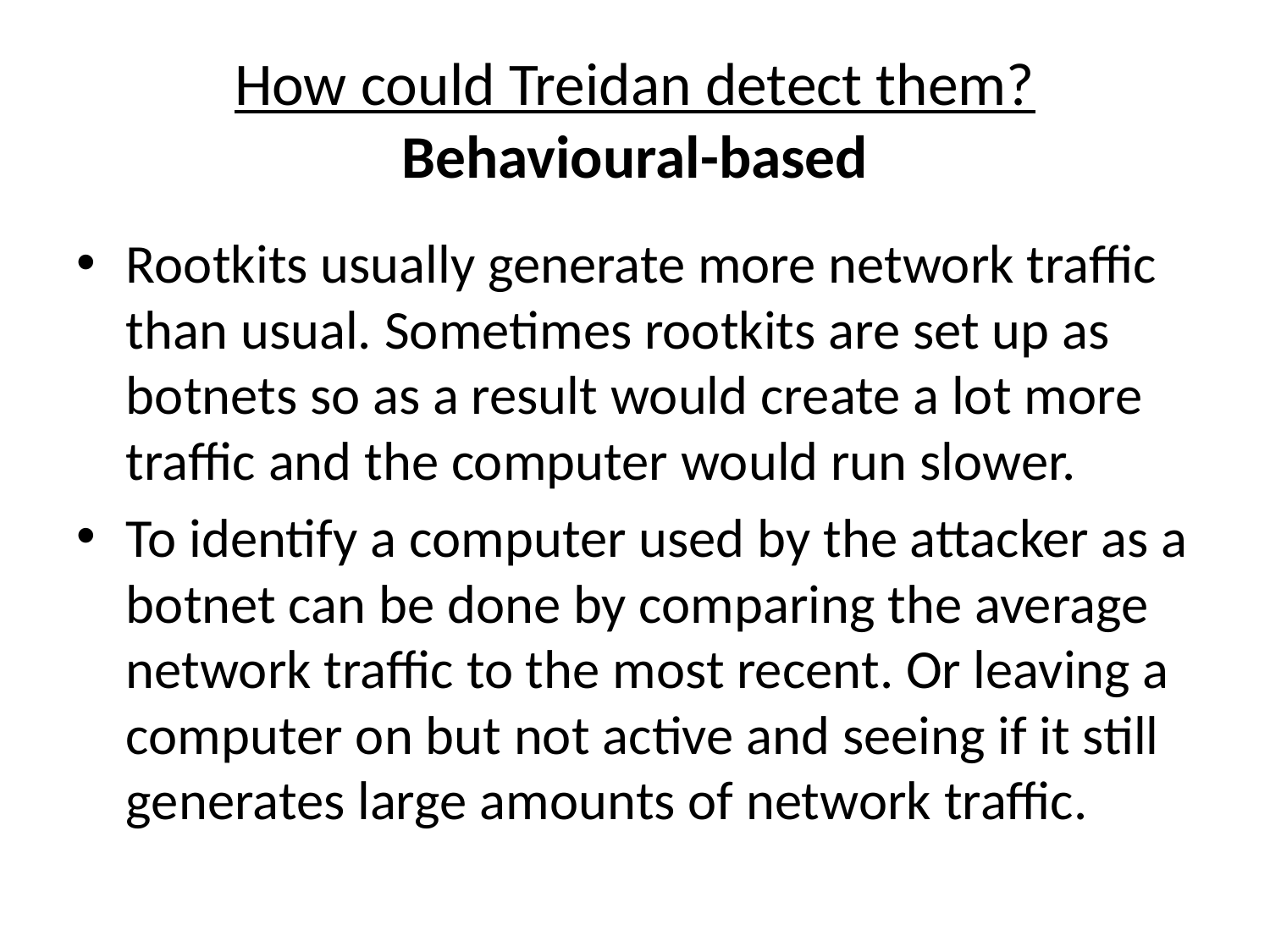

# How could Treidan detect them? Behavioural-based
Rootkits usually generate more network traffic than usual. Sometimes rootkits are set up as botnets so as a result would create a lot more traffic and the computer would run slower.
To identify a computer used by the attacker as a botnet can be done by comparing the average network traffic to the most recent. Or leaving a computer on but not active and seeing if it still generates large amounts of network traffic.